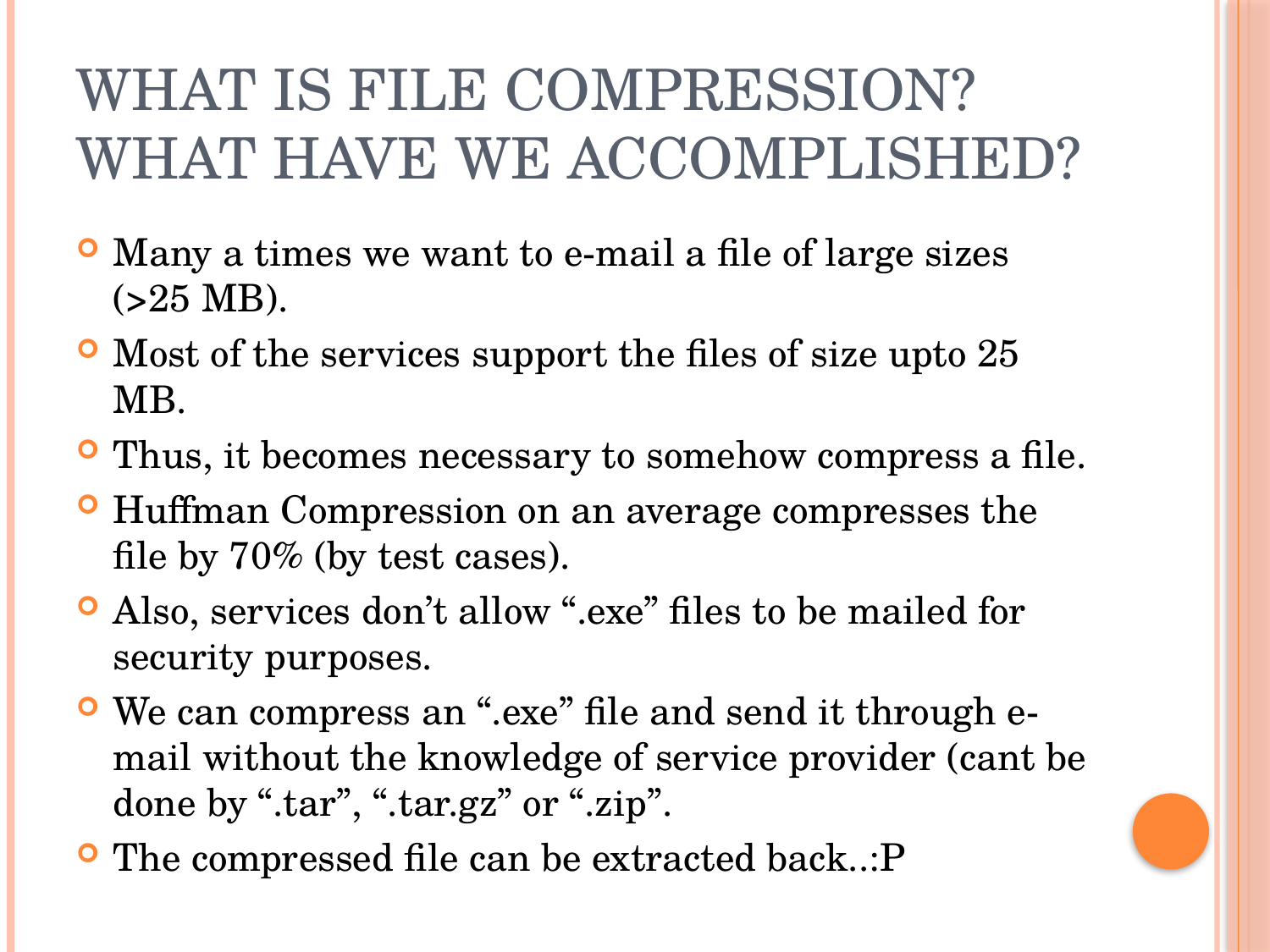

# What is File Compression? What have we Accomplished?
Many a times we want to e-mail a file of large sizes (>25 MB).
Most of the services support the files of size upto 25 MB.
Thus, it becomes necessary to somehow compress a file.
Huffman Compression on an average compresses the file by 70% (by test cases).
Also, services don’t allow “.exe” files to be mailed for security purposes.
We can compress an “.exe” file and send it through e-mail without the knowledge of service provider (cant be done by “.tar”, “.tar.gz” or “.zip”.
The compressed file can be extracted back..:P